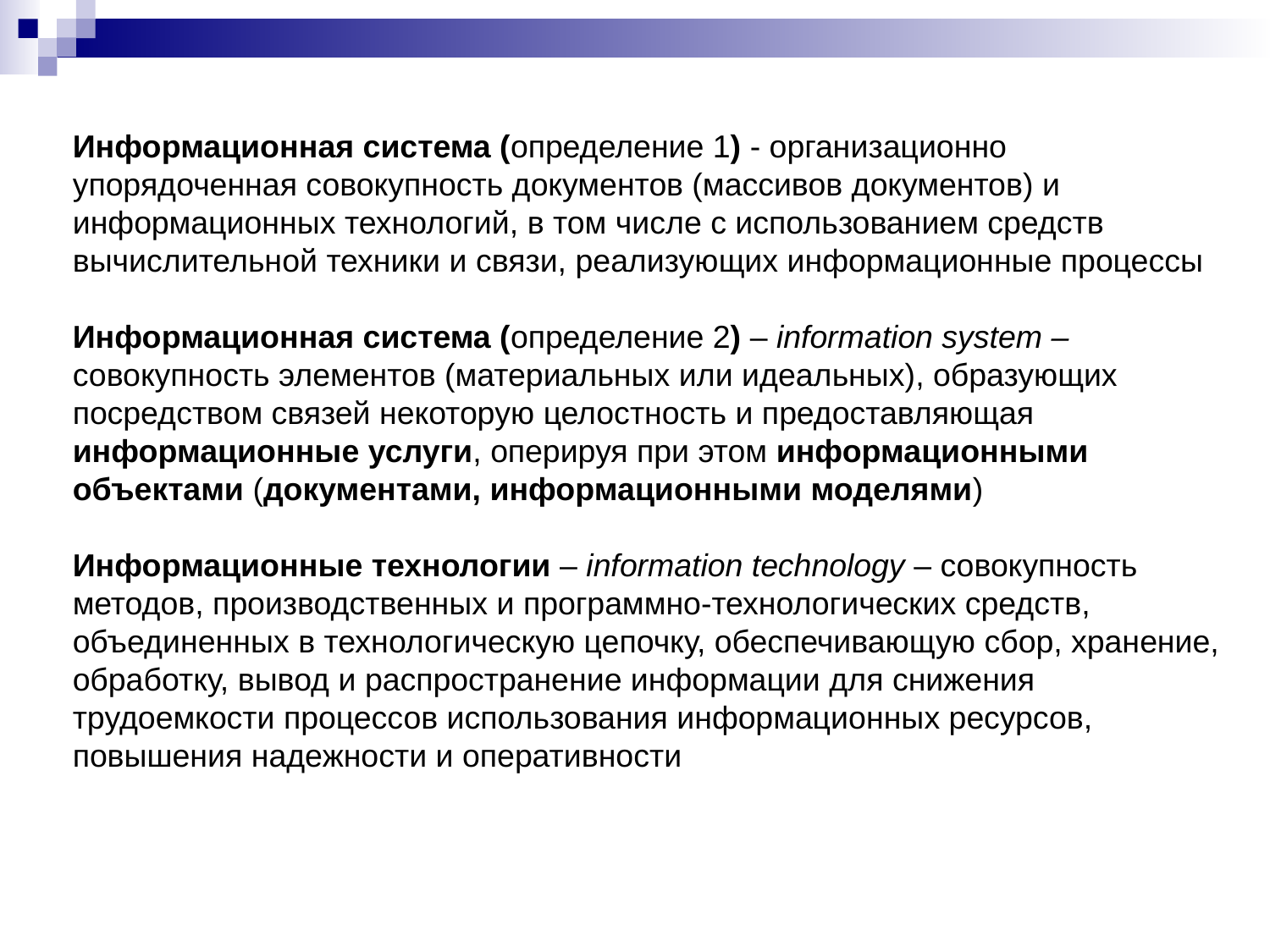

Информационная система (определение 1) - организационно упорядоченная совокупность документов (массивов документов) и информационных технологий, в том числе с использованием средств вычислительной техники и связи, реализующих информационные процессы

Информационная система (определение 2) – information system – совокупность элементов (материальных или идеальных), образующих посредством связей некоторую целостность и предоставляющая информационные услуги, оперируя при этом информационными объектами (документами, информационными моделями)

Информационные технологии – information technology – совокупность методов, производственных и программно-технологических средств, объединенных в технологическую цепочку, обеспечивающую сбор, хранение, обработку, вывод и распространение информации для снижения трудоемкости процессов использования информационных ресурсов, повышения надежности и оперативности